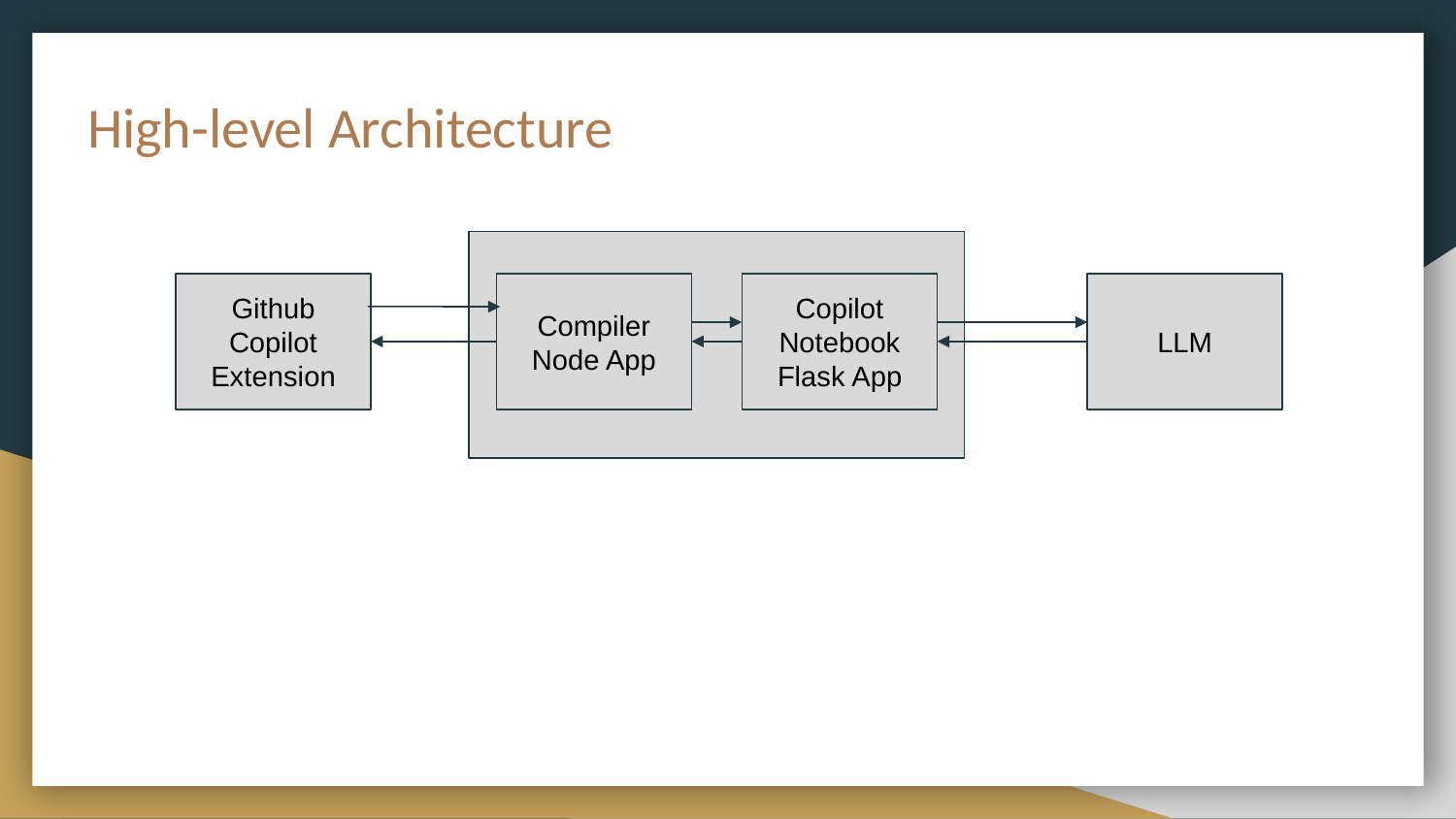

# High-level Architecture

Github Copilot Extension
Compiler Node App
Copilot Notebook Flask App
LLM